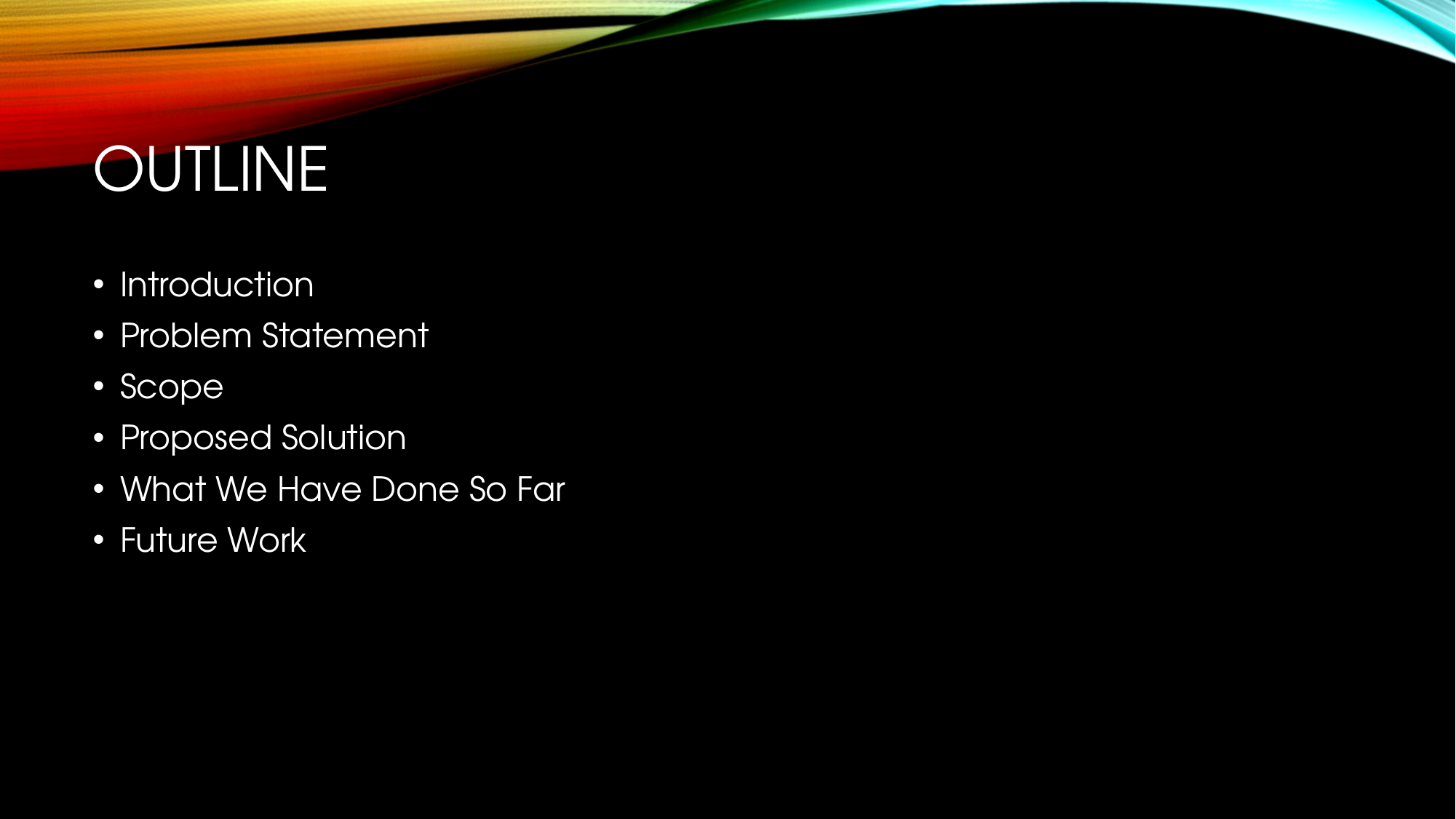

# Outline
Introduction
Problem Statement
Scope
Proposed Solution
What We Have Done So Far
Future Work